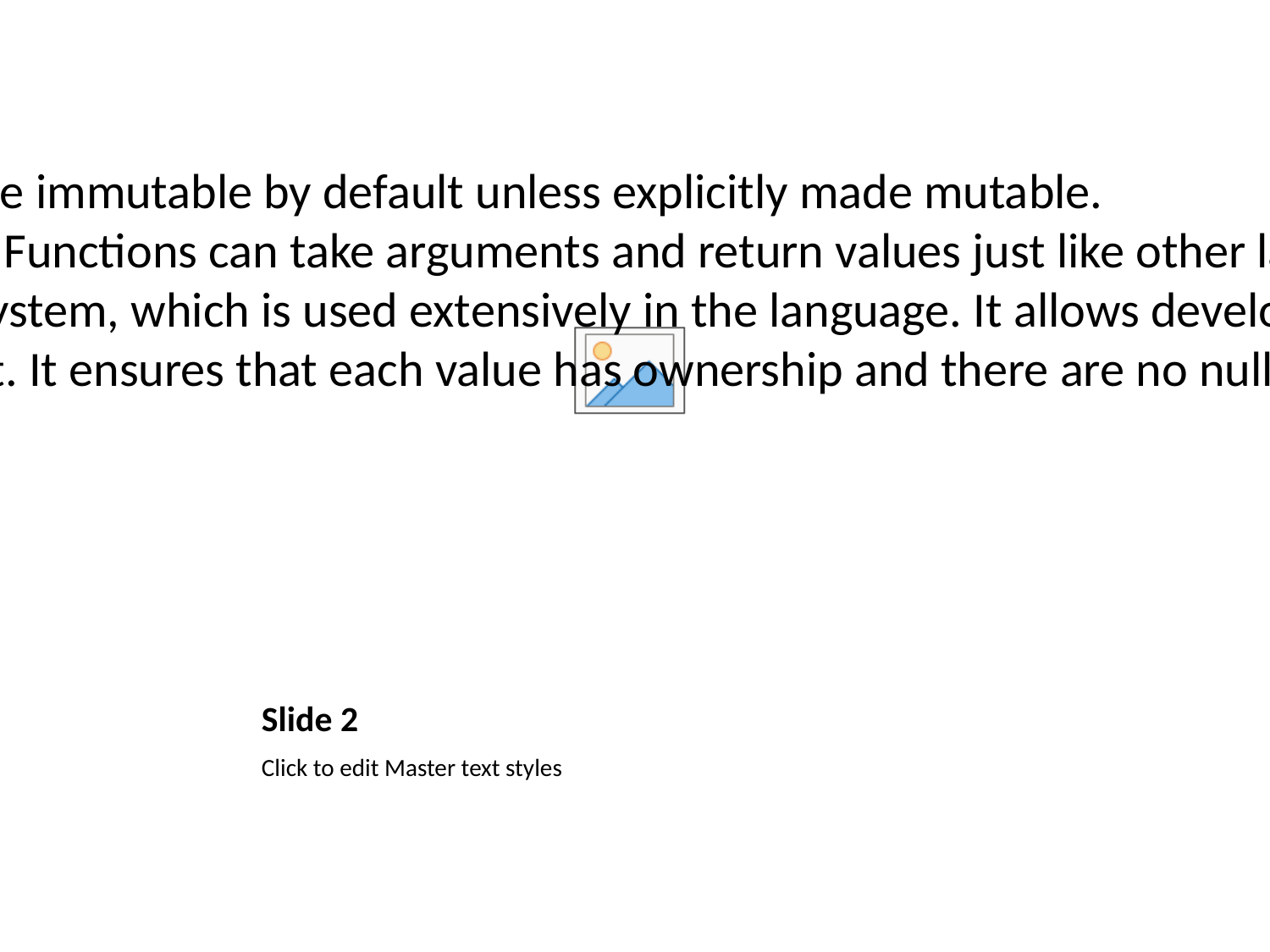

Variables: declare variables using let keyword. Variables are immutable by default unless explicitly made mutable.
Functions: functions in Rust are defined using fn keyword. Functions can take arguments and return values just like other languages.
Pattern Matching: Rust has a powerful pattern matching system, which is used extensively in the language. It allows developers to destructure data and handle different cases explicitly.
Ownership: Ownership is one of the main concepts in Rust. It ensures that each value has ownership and there are no null or dangling references.
# Slide 2
Click to edit Master text styles